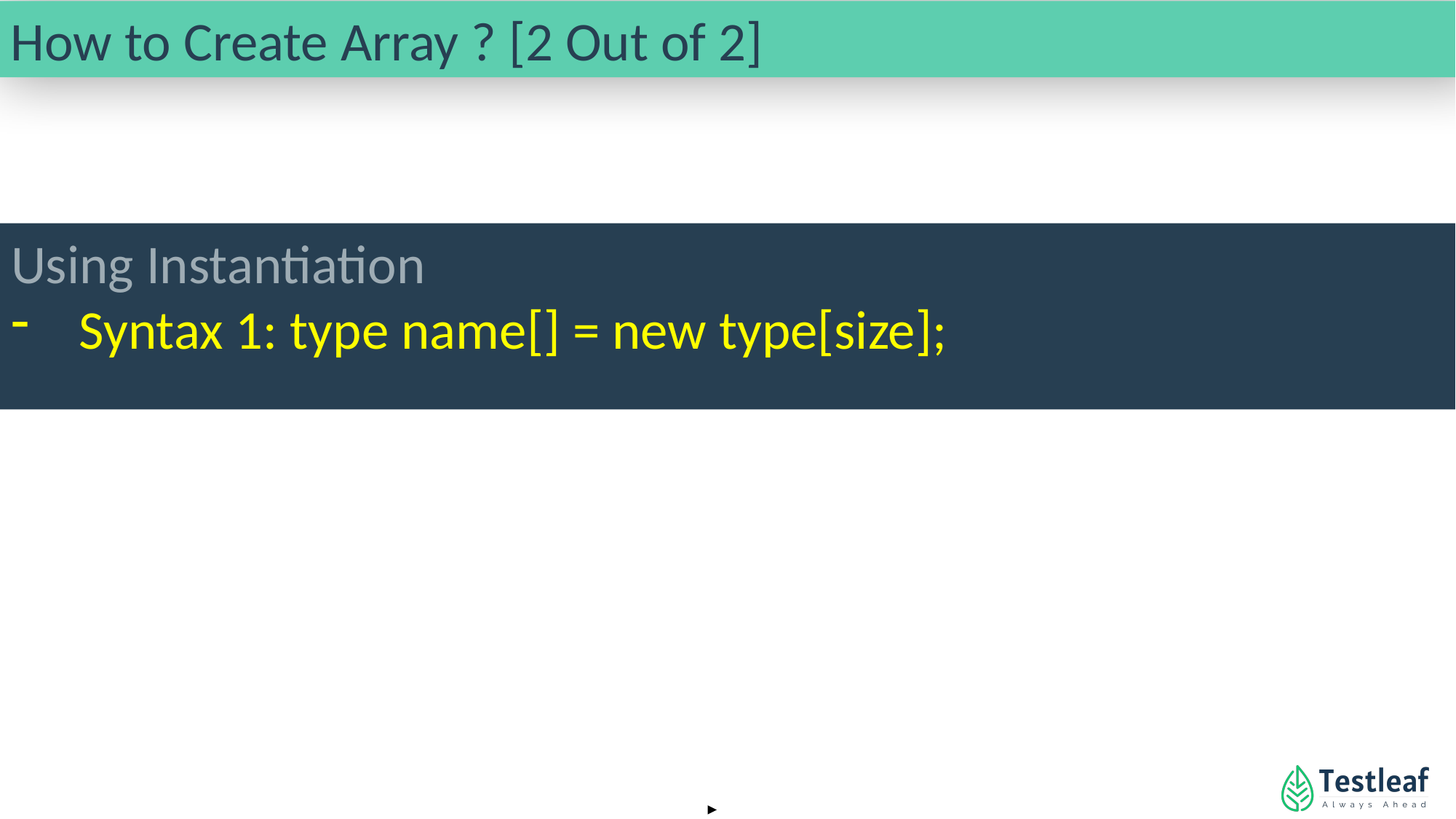

How to Create Array ? [2 Out of 2]
Using Instantiation
Syntax 1: type name[] = new type[size];